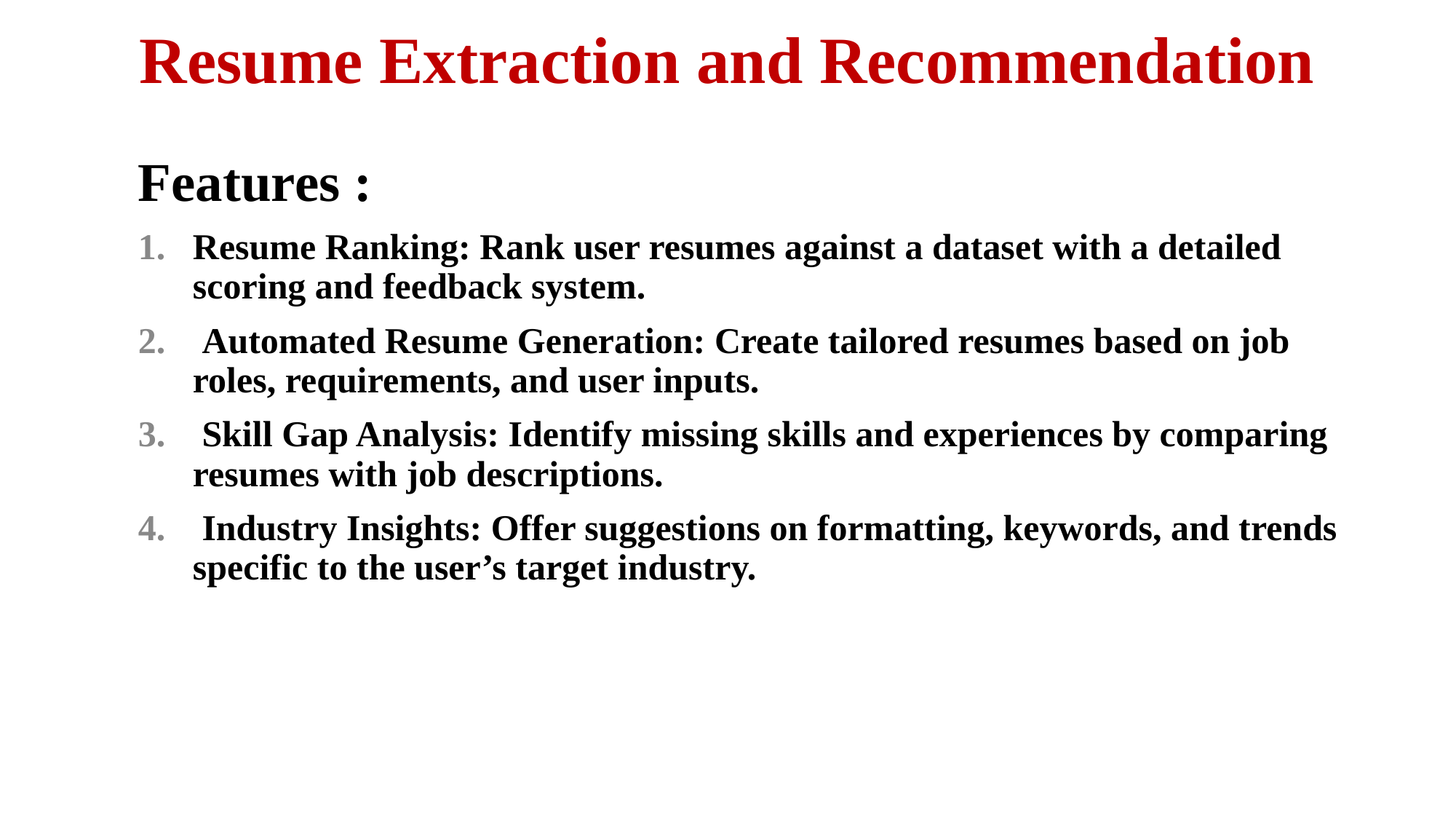

# Resume Extraction and Recommendation
Features :
Resume Ranking: Rank user resumes against a dataset with a detailed scoring and feedback system.
 Automated Resume Generation: Create tailored resumes based on job roles, requirements, and user inputs.
 Skill Gap Analysis: Identify missing skills and experiences by comparing resumes with job descriptions.
 Industry Insights: Offer suggestions on formatting, keywords, and trends specific to the user’s target industry.